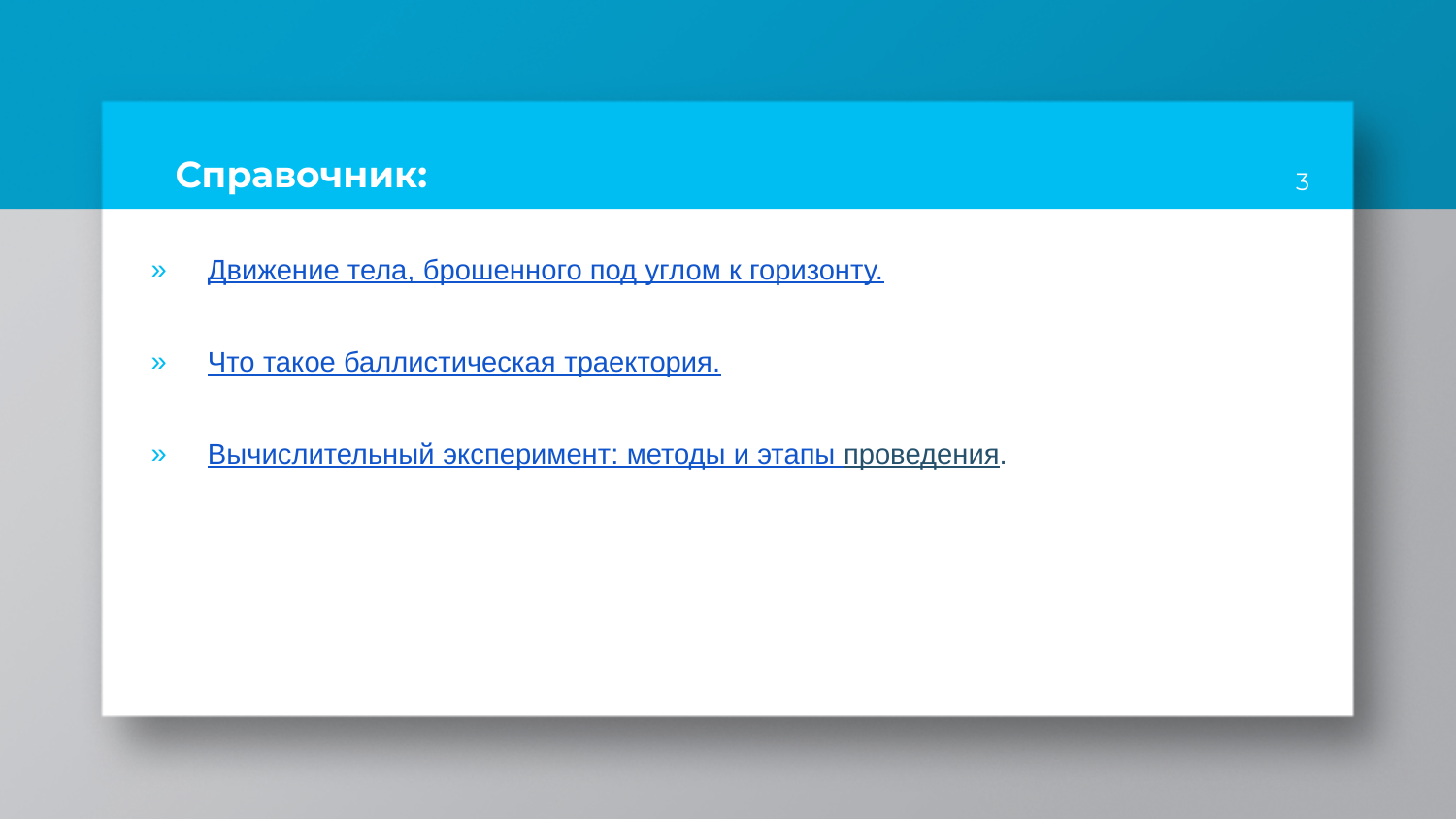

# Справочник:
3
Движение тела, брошенного под углом к горизонту.

Что такое баллистическая траектория.

Вычислительный эксперимент: методы и этапы проведения.